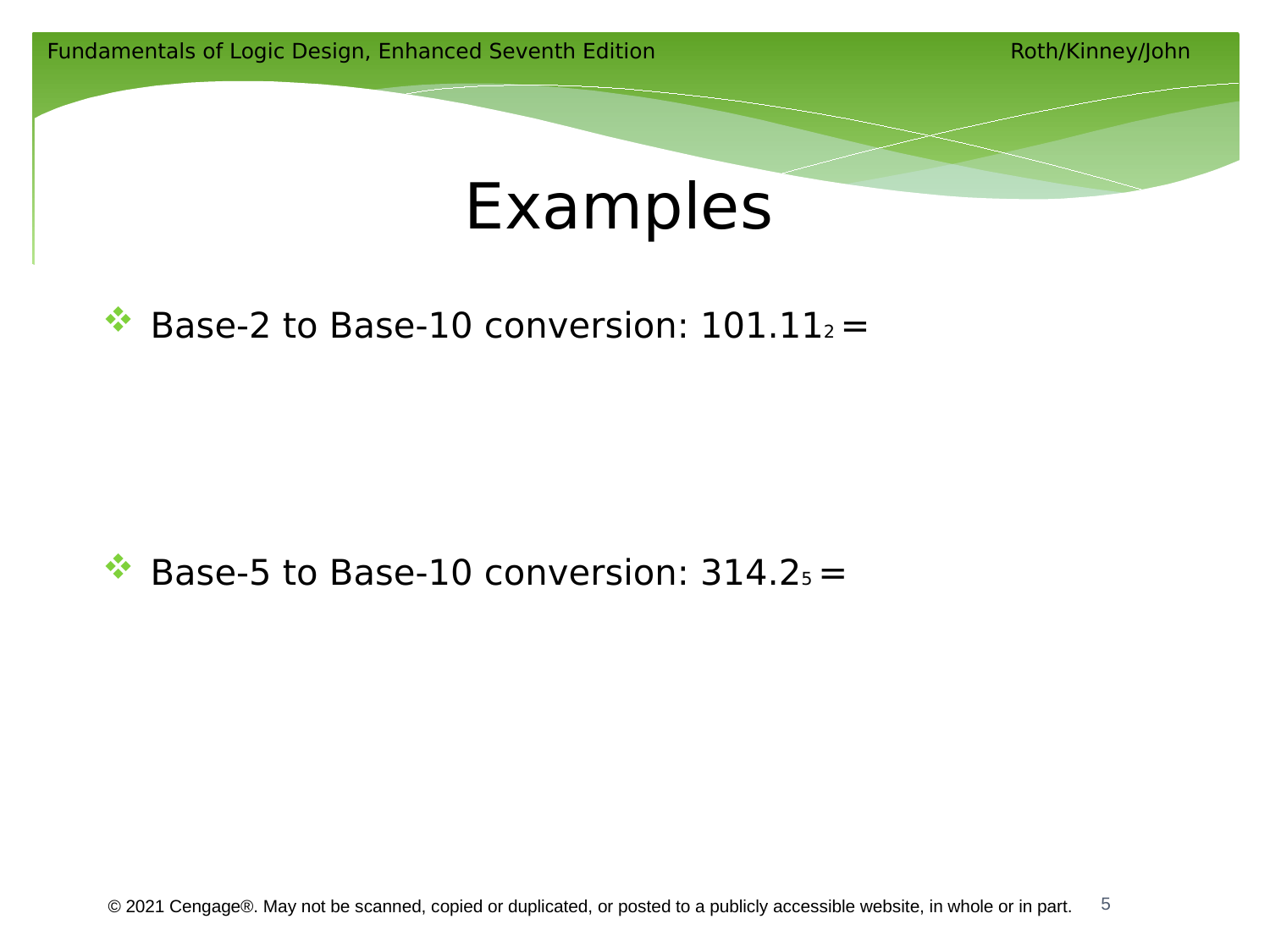

# Examples
Base-2 to Base-10 conversion: 101.112 =

Base-5 to Base-10 conversion: 314.25 =

5